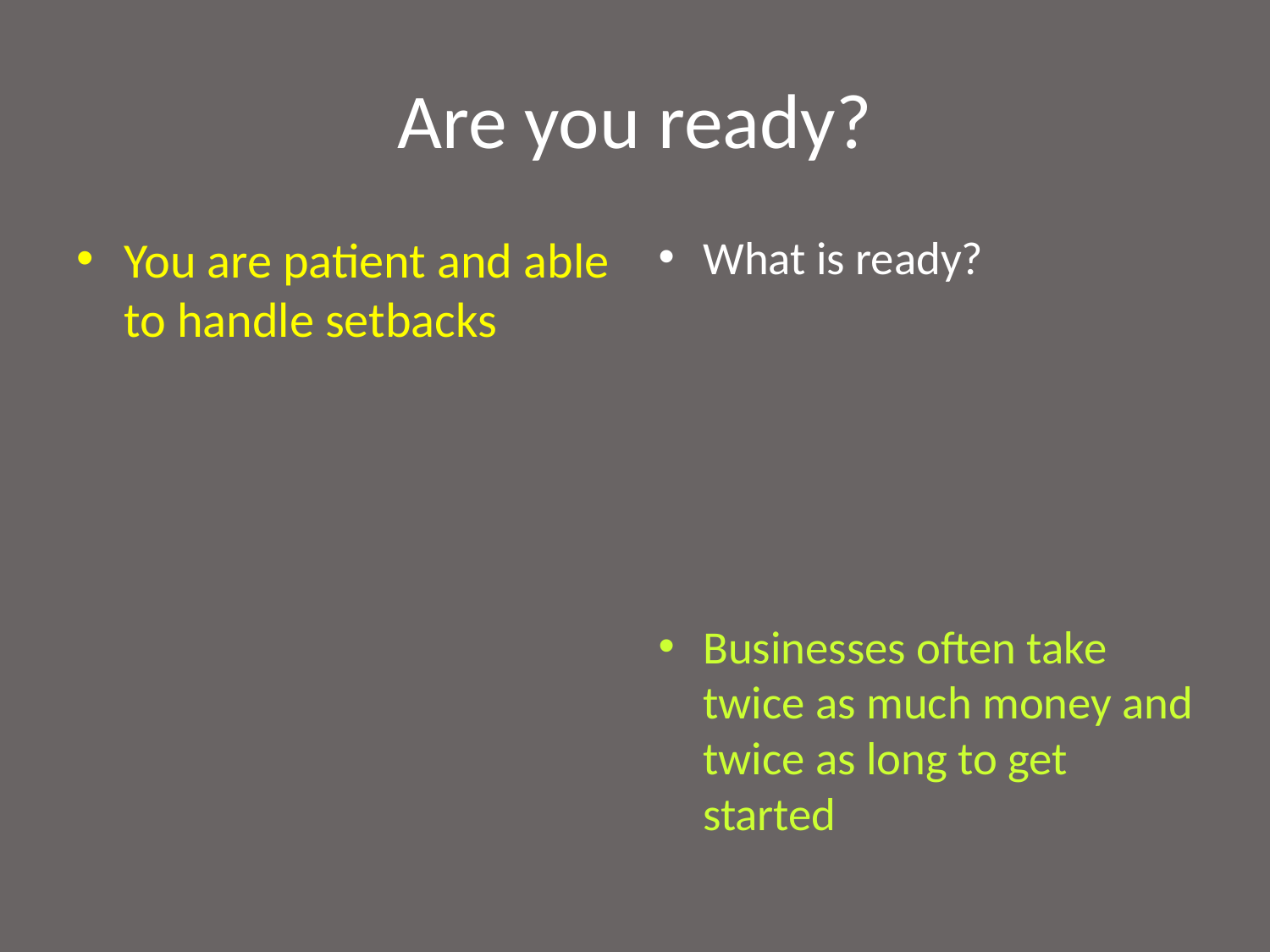

# Are you ready?
You are patient and able to handle setbacks
What is ready?

Businesses often take twice as much money and twice as long to get started